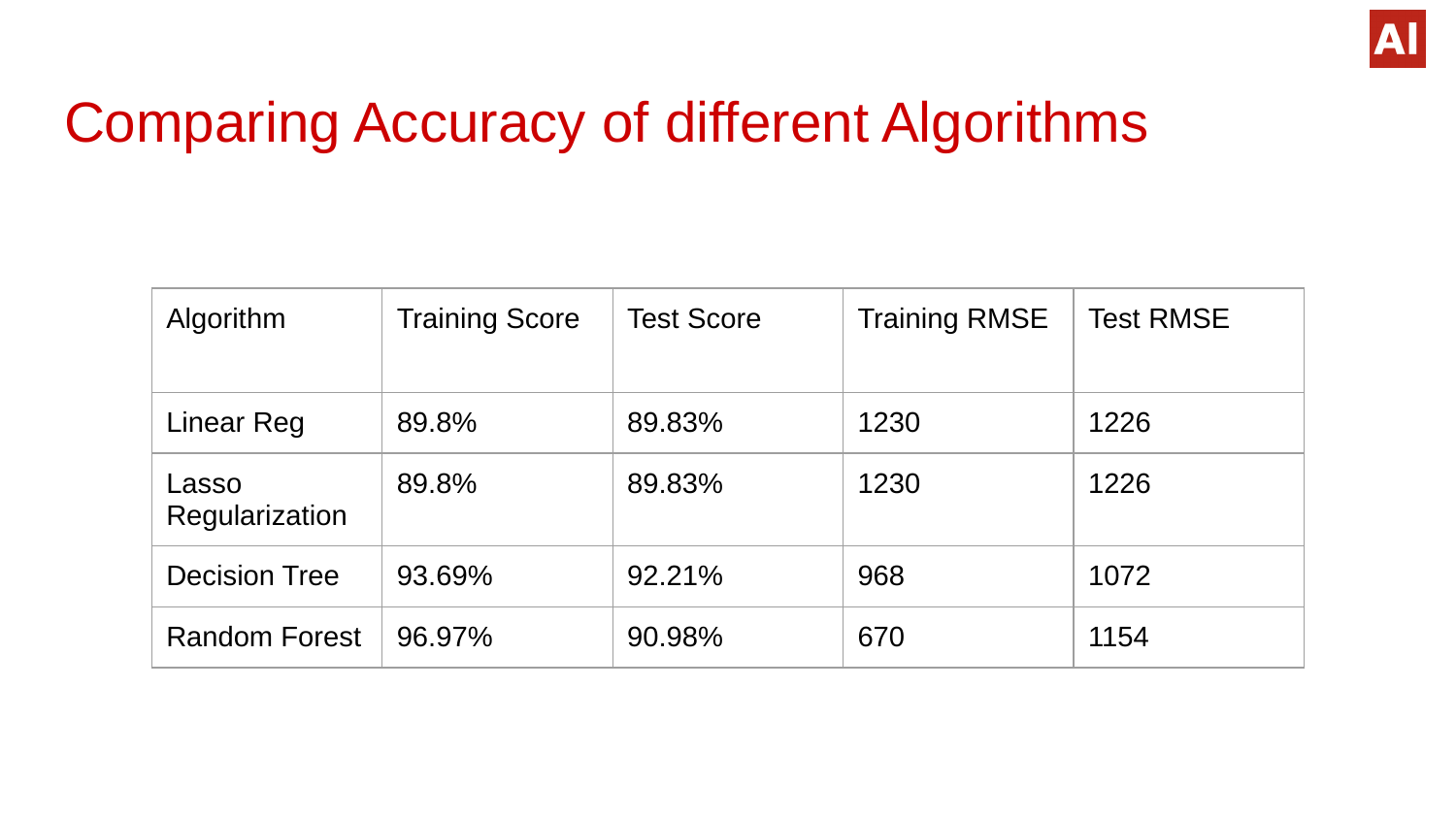

# Comparing Accuracy of different Algorithms

| Algorithm | Training Score | Test Score | Training RMSE | Test RMSE |
| --- | --- | --- | --- | --- |
| Linear Reg | 89.8% | 89.83% | 1230 | 1226 |
| Lasso Regularization | 89.8% | 89.83% | 1230 | 1226 |
| Decision Tree | 93.69% | 92.21% | 968 | 1072 |
| Random Forest | 96.97% | 90.98% | 670 | 1154 |